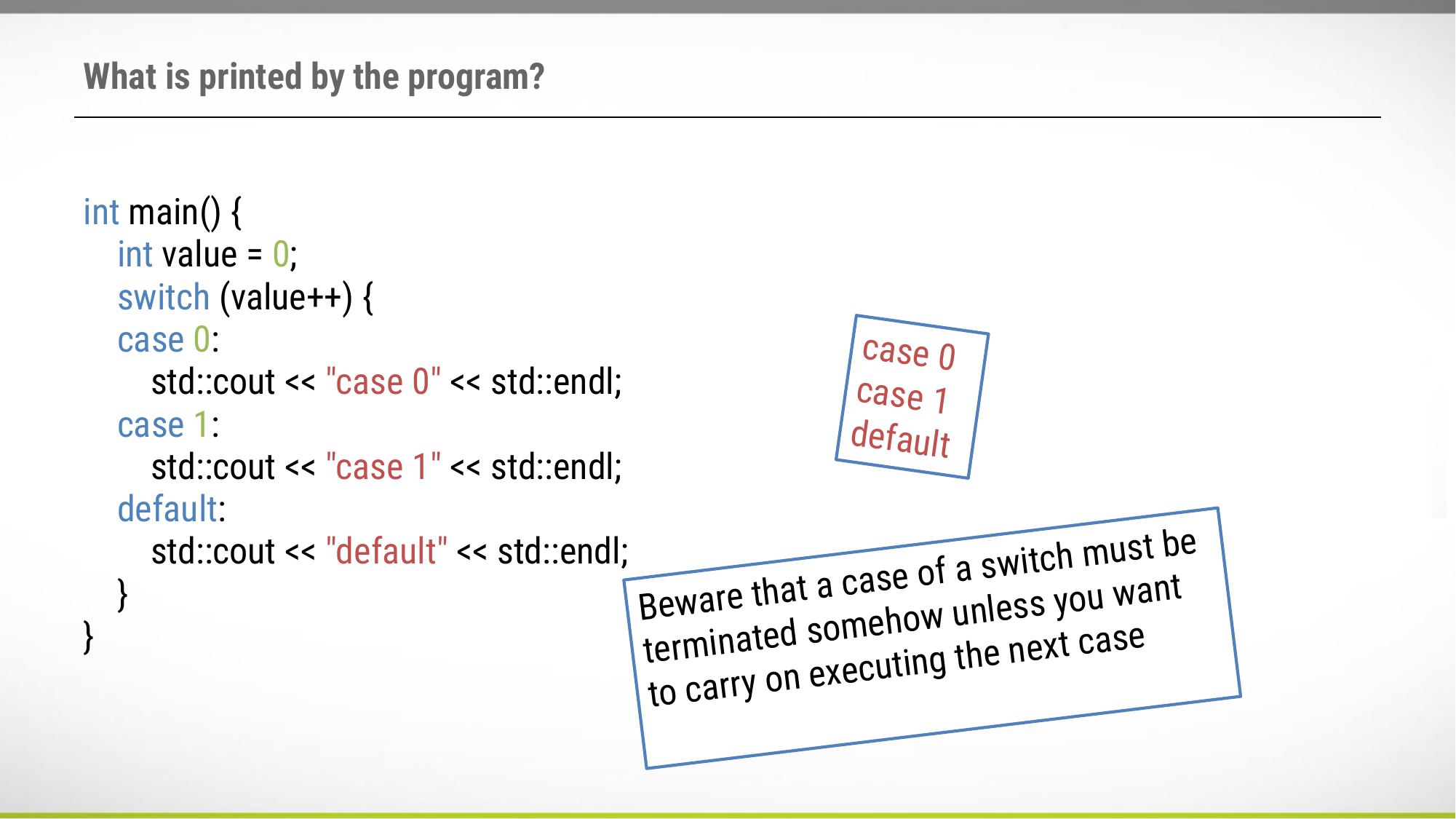

# What is printed by the program?
int main() {
    int value = 0;
    switch (value++) {
    case 0:
        std::cout << "case 0" << std::endl;
    case 1:
        std::cout << "case 1" << std::endl;
    default:
        std::cout << "default" << std::endl;
    }
}
case 0
case 1
default
Beware that a case of a switch must be terminated somehow unless you want to carry on executing the next case